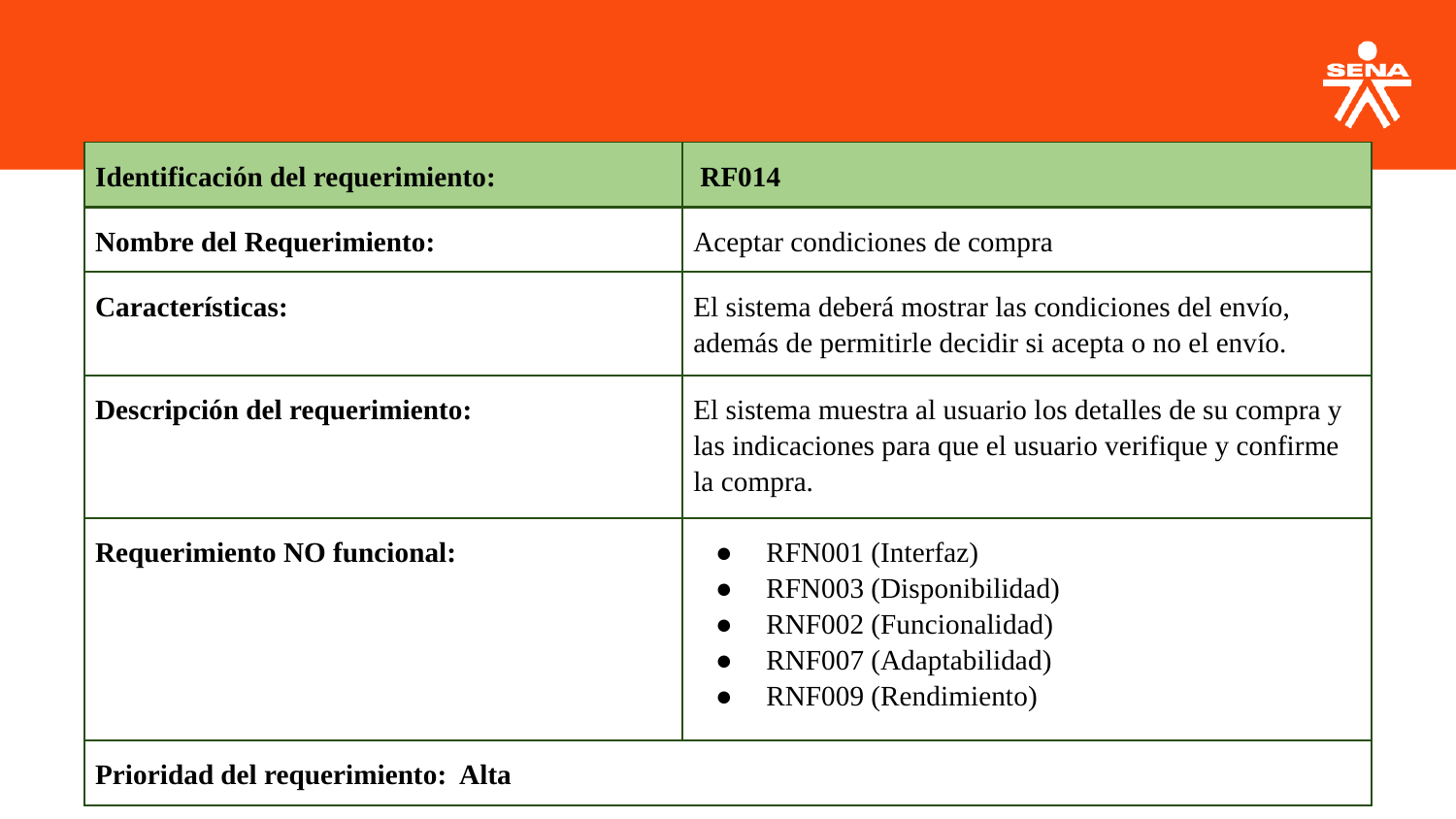

| Identificación del requerimiento: | RF014 |
| --- | --- |
| Nombre del Requerimiento: | Aceptar condiciones de compra |
| Características: | El sistema deberá mostrar las condiciones del envío, además de permitirle decidir si acepta o no el envío. |
| Descripción del requerimiento: | El sistema muestra al usuario los detalles de su compra y las indicaciones para que el usuario verifique y confirme la compra. |
| Requerimiento NO funcional: | RFN001 (Interfaz) RFN003 (Disponibilidad) RNF002 (Funcionalidad) RNF007 (Adaptabilidad) RNF009 (Rendimiento) |
| Prioridad del requerimiento: Alta |  |